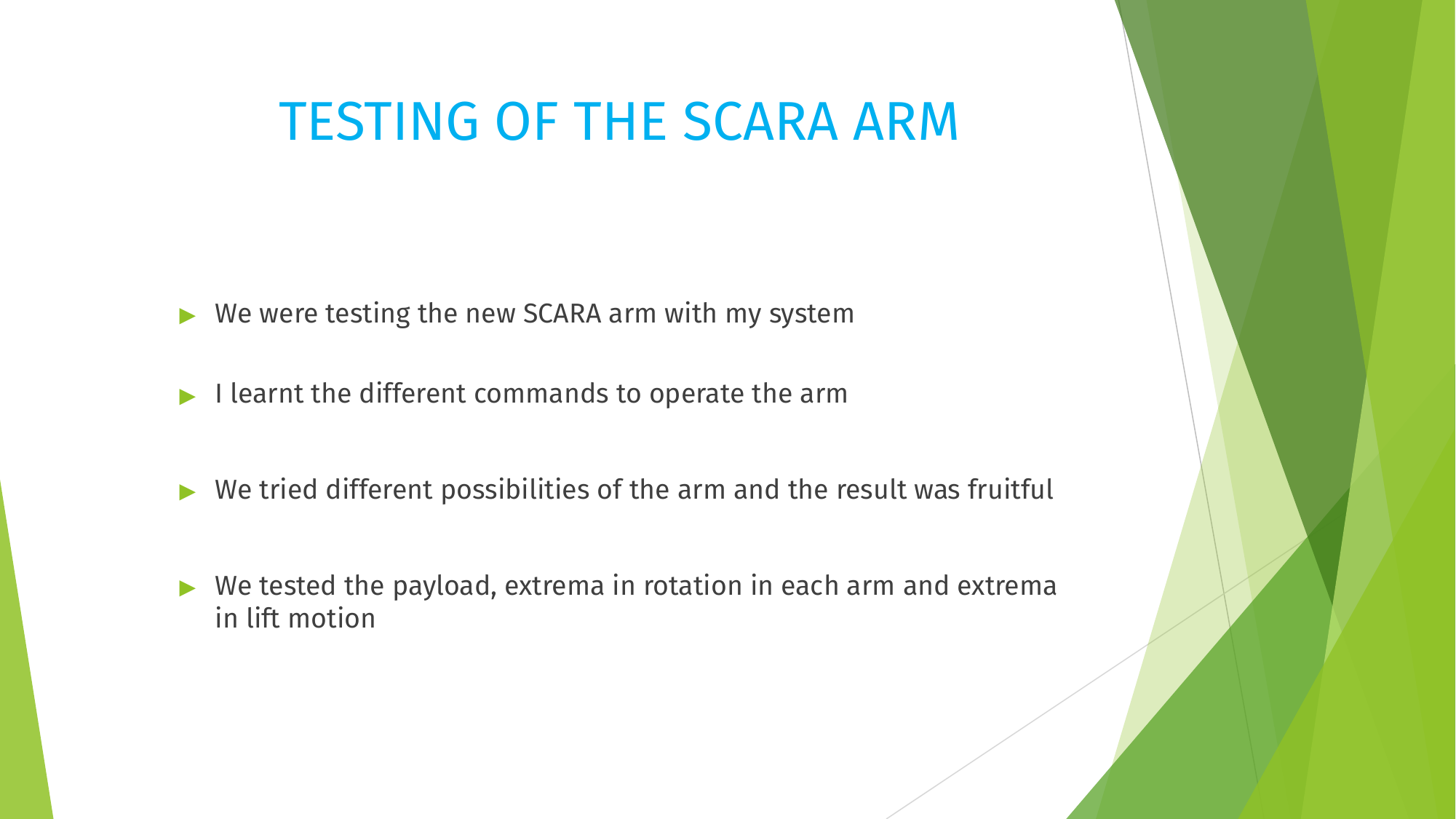

# TESTING OF THE SCARA ARM
We were testing the new SCARA arm with my system

I learnt the different commands to operate the arm

We tried different possibilities of the arm and the result was fruitful

We tested the payload, extrema in rotation in each arm and extrema in lift motion